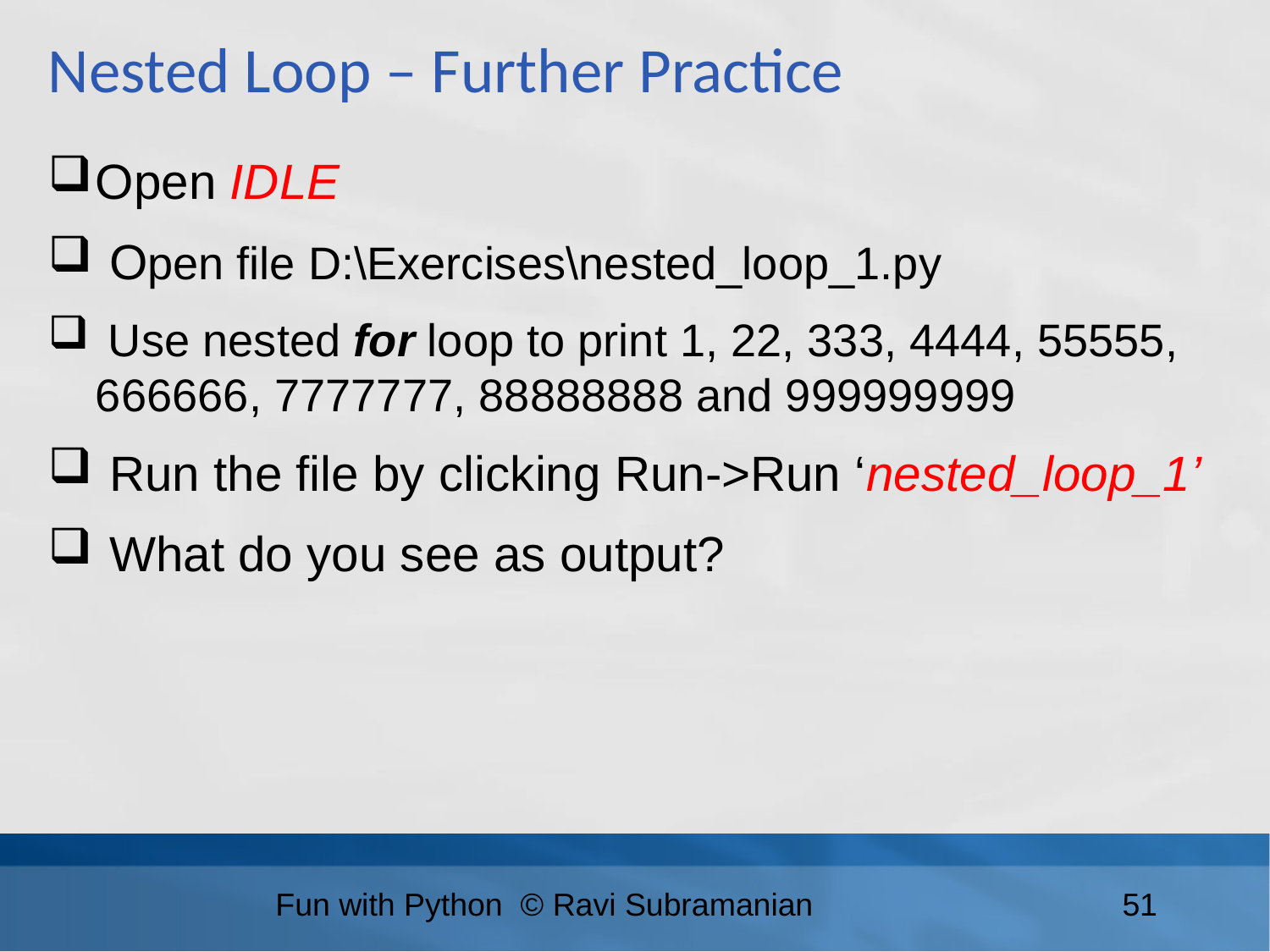

Nested Loop – Further Practice
Open IDLE
 Open file D:\Exercises\nested_loop_1.py
 Use nested for loop to print 1, 22, 333, 4444, 55555, 666666, 7777777, 88888888 and 999999999
 Run the file by clicking Run->Run ‘nested_loop_1’
 What do you see as output?